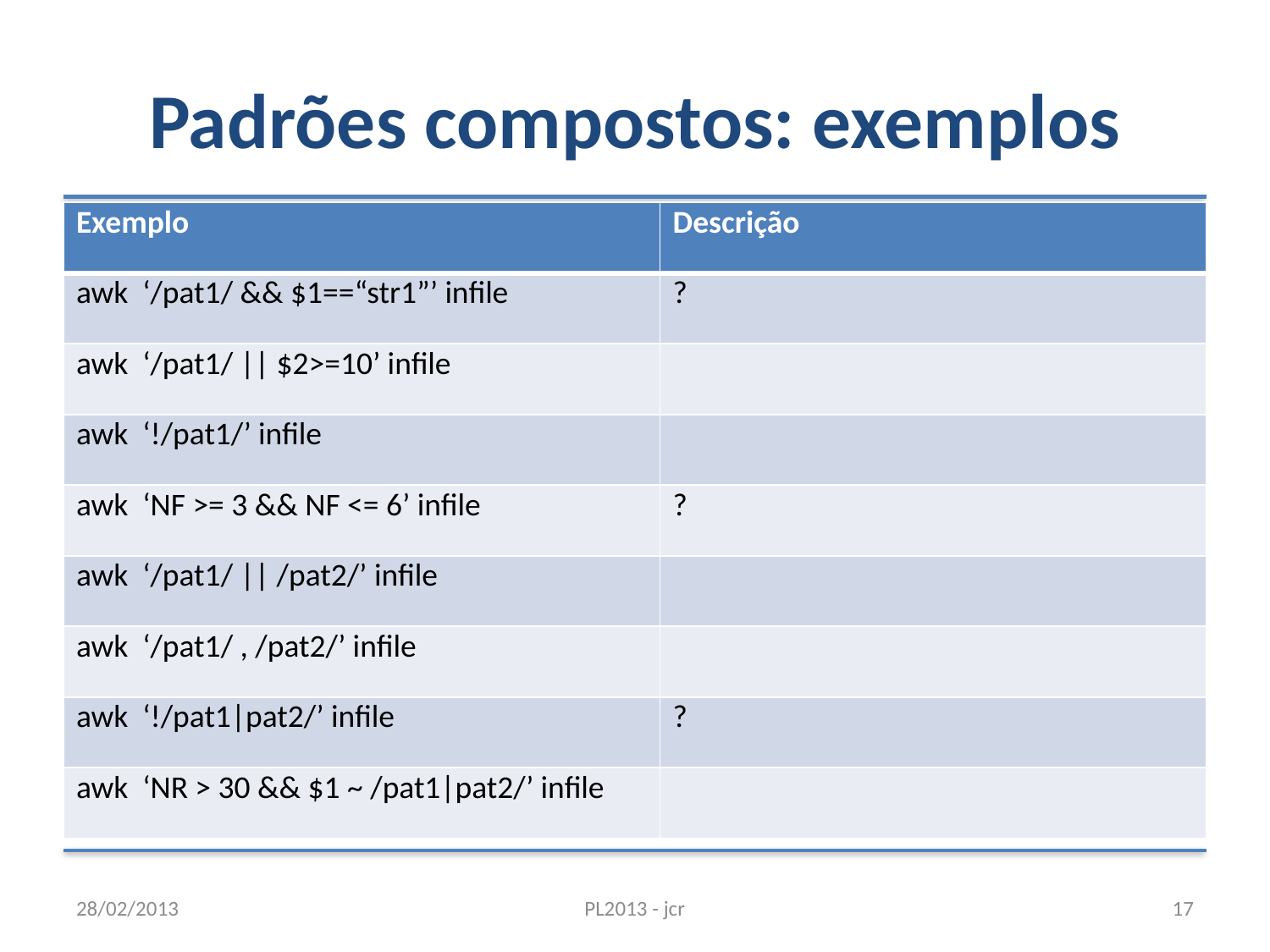

# Padrões compostos: exemplos
| Exemplo | Descrição |
| --- | --- |
| awk ‘/pat1/ && $1==“str1”’ infile | ? |
| awk ‘/pat1/ || $2>=10’ infile |  |
| awk ‘!/pat1/’ infile |  |
| awk ‘NF >= 3 && NF <= 6’ infile | ? |
| awk ‘/pat1/ || /pat2/’ infile |  |
| awk ‘/pat1/ , /pat2/’ infile |  |
| awk ‘!/pat1|pat2/’ infile | ? |
| awk ‘NR > 30 && $1 ~ /pat1|pat2/’ infile |  |
28/02/2013
PL2013 - jcr
17